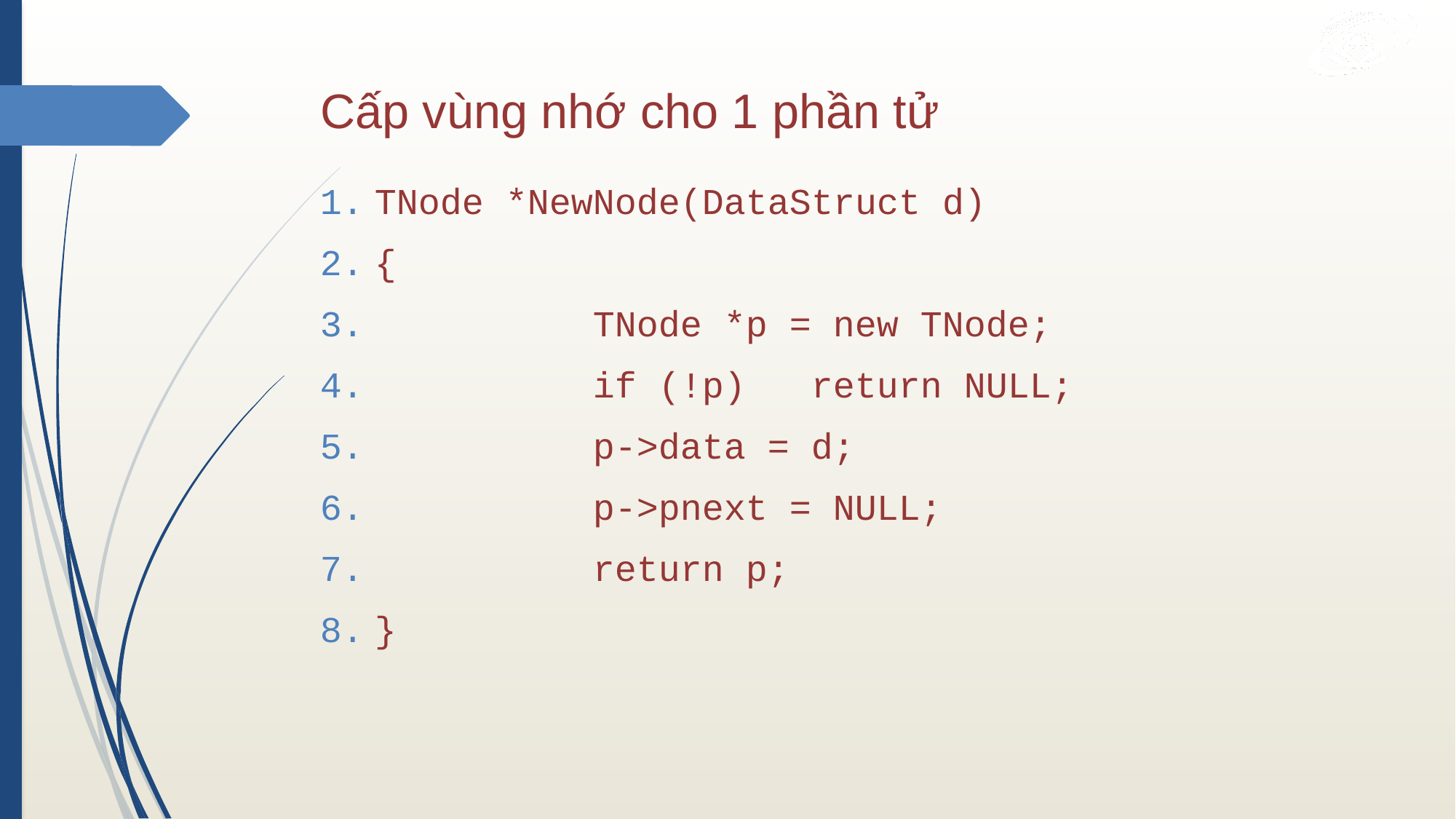

# Cấp vùng nhớ cho 1 phần tử
TNode *NewNode(DataStruct d)
{
		TNode *p = new TNode;
		if (!p)	return NULL;
		p->data = d;
		p->pnext = NULL;
		return p;
}